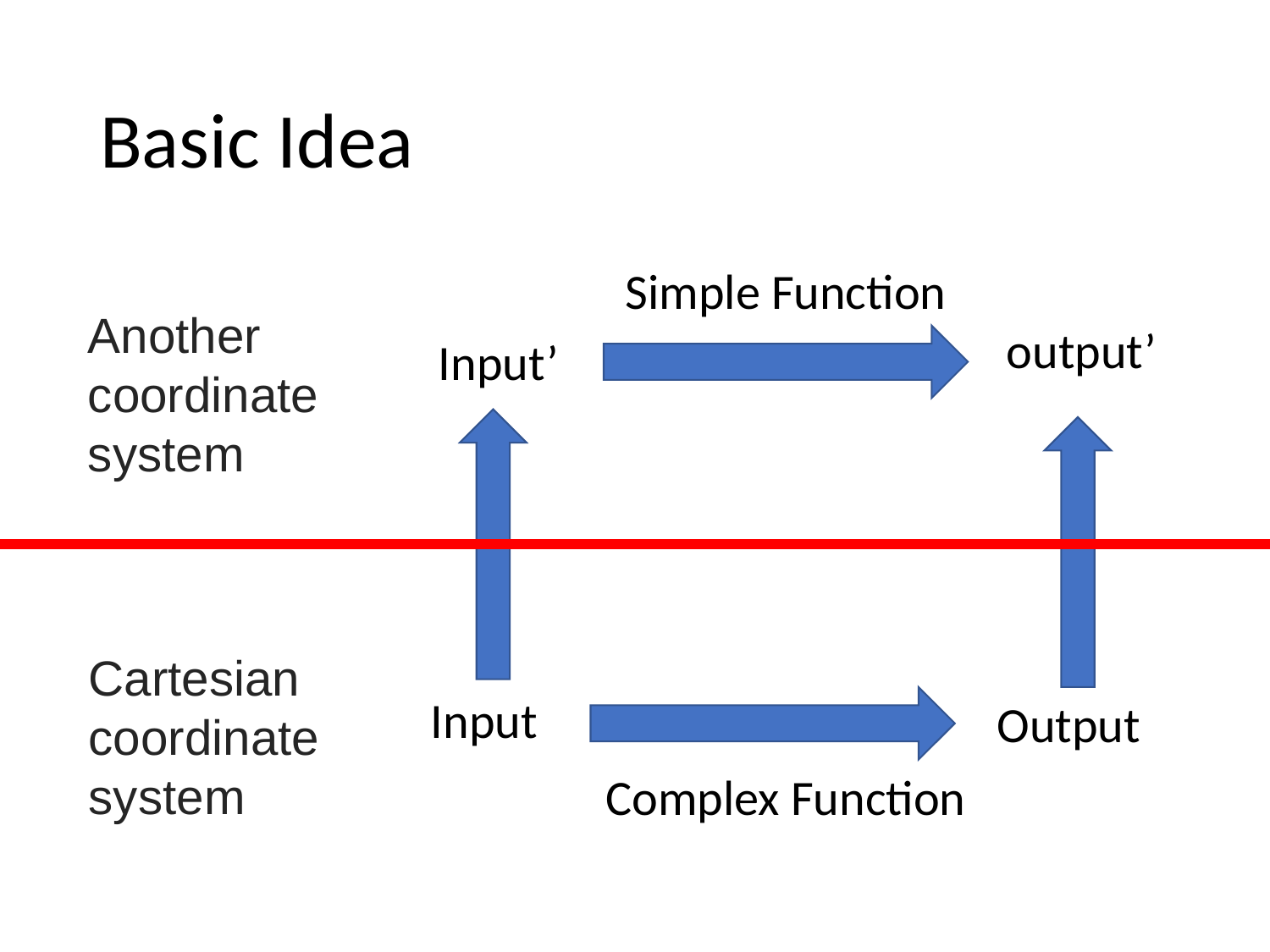

# Basic Idea

Simple Function
Another coordinate system
output’
Input’

Cartesian coordinate system
Input

Output
Complex Function